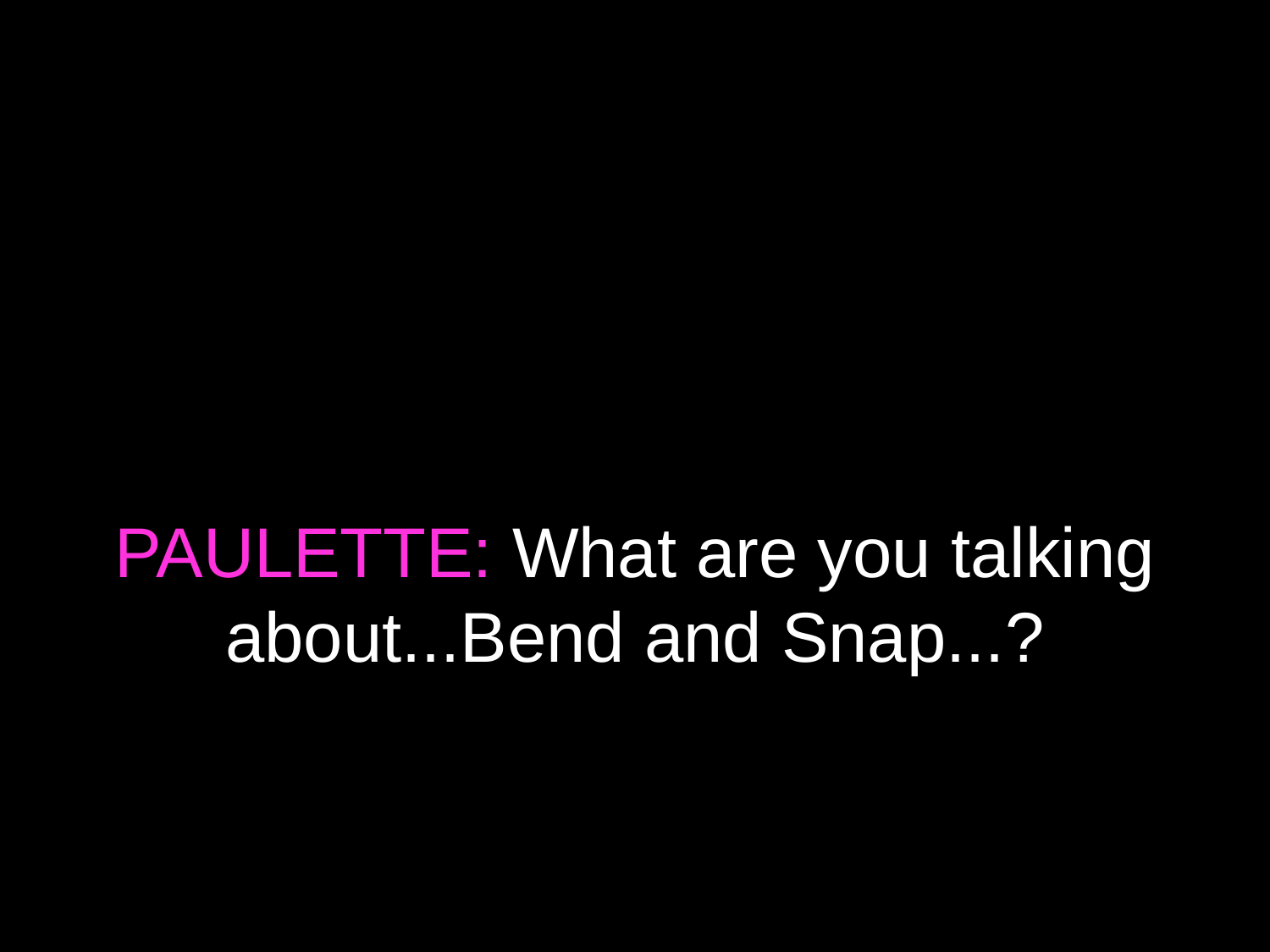

# PAULETTE: What are you talking about...Bend and Snap...?